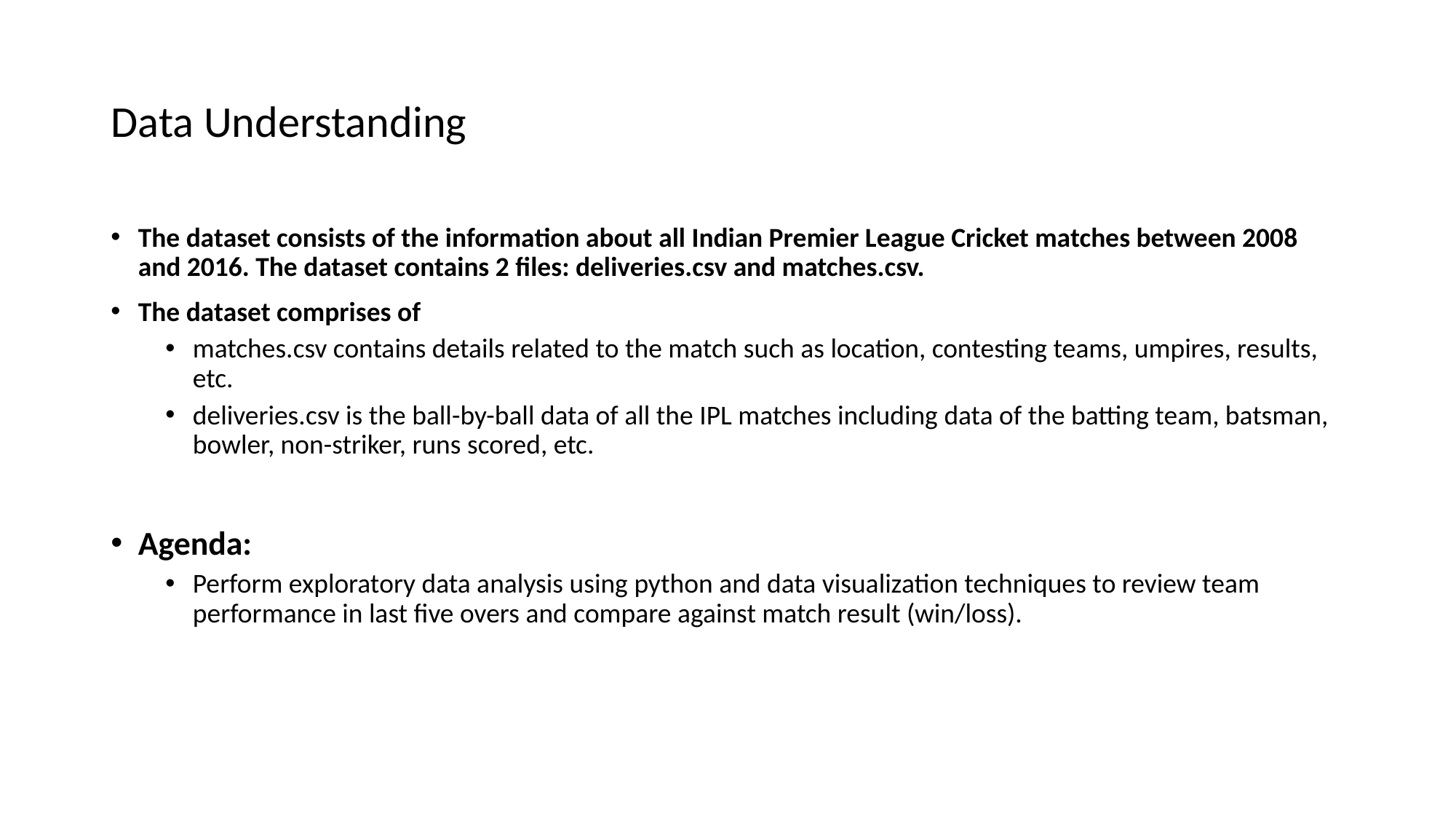

# Data Understanding
The dataset consists of the information about all Indian Premier League Cricket matches between 2008 and 2016. The dataset contains 2 files: deliveries.csv and matches.csv.
The dataset comprises of
matches.csv contains details related to the match such as location, contesting teams, umpires, results, etc.
deliveries.csv is the ball-by-ball data of all the IPL matches including data of the batting team, batsman, bowler, non-striker, runs scored, etc.

Agenda:
Perform exploratory data analysis using python and data visualization techniques to review team performance in last five overs and compare against match result (win/loss).